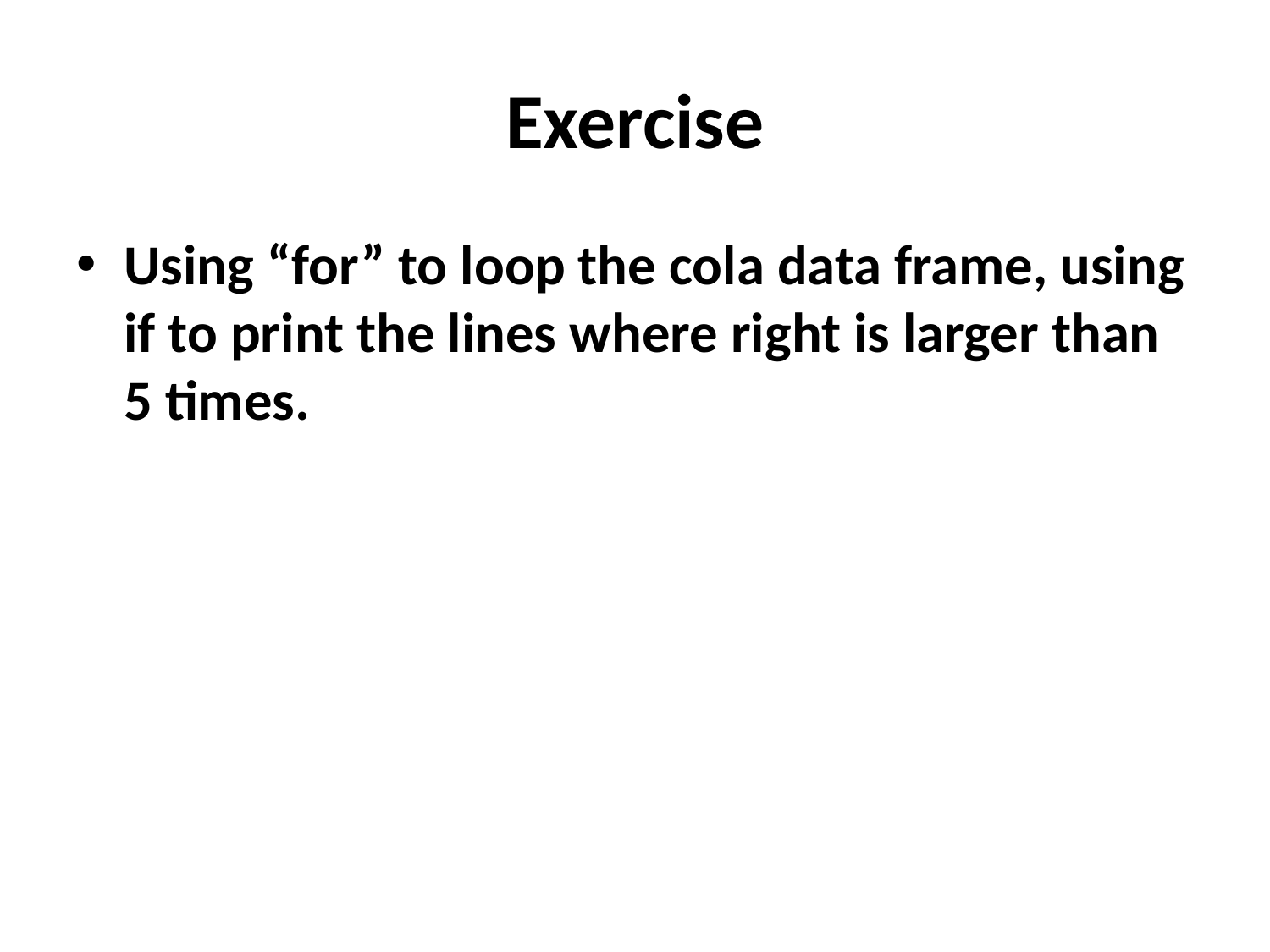

# Exercise
Using “for” to loop the cola data frame, using if to print the lines where right is larger than 5 times.